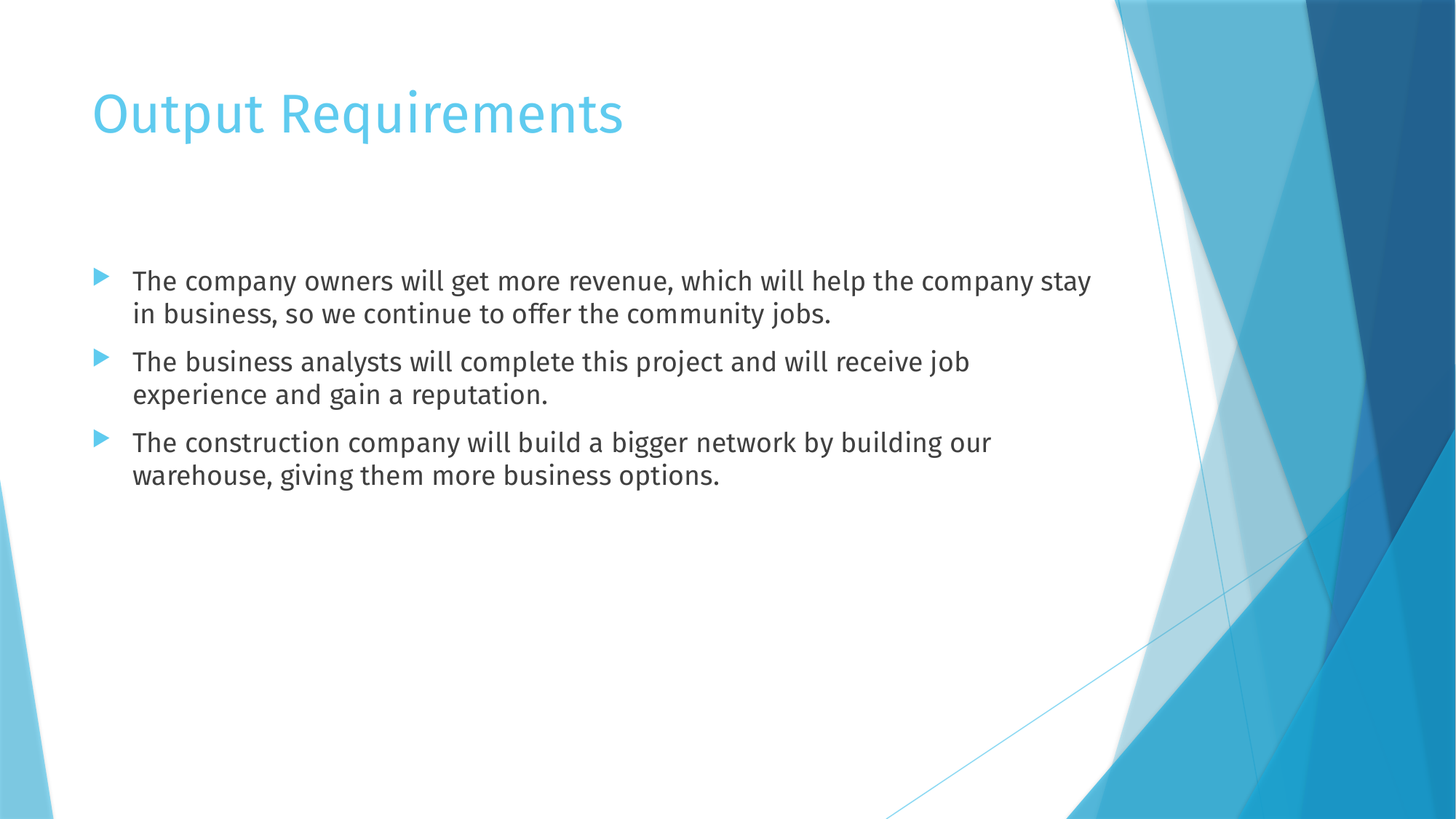

# Output Requirements
The company owners will get more revenue, which will help the company stay in business, so we continue to offer the community jobs.
The business analysts will complete this project and will receive job experience and gain a reputation.
The construction company will build a bigger network by building our warehouse, giving them more business options.